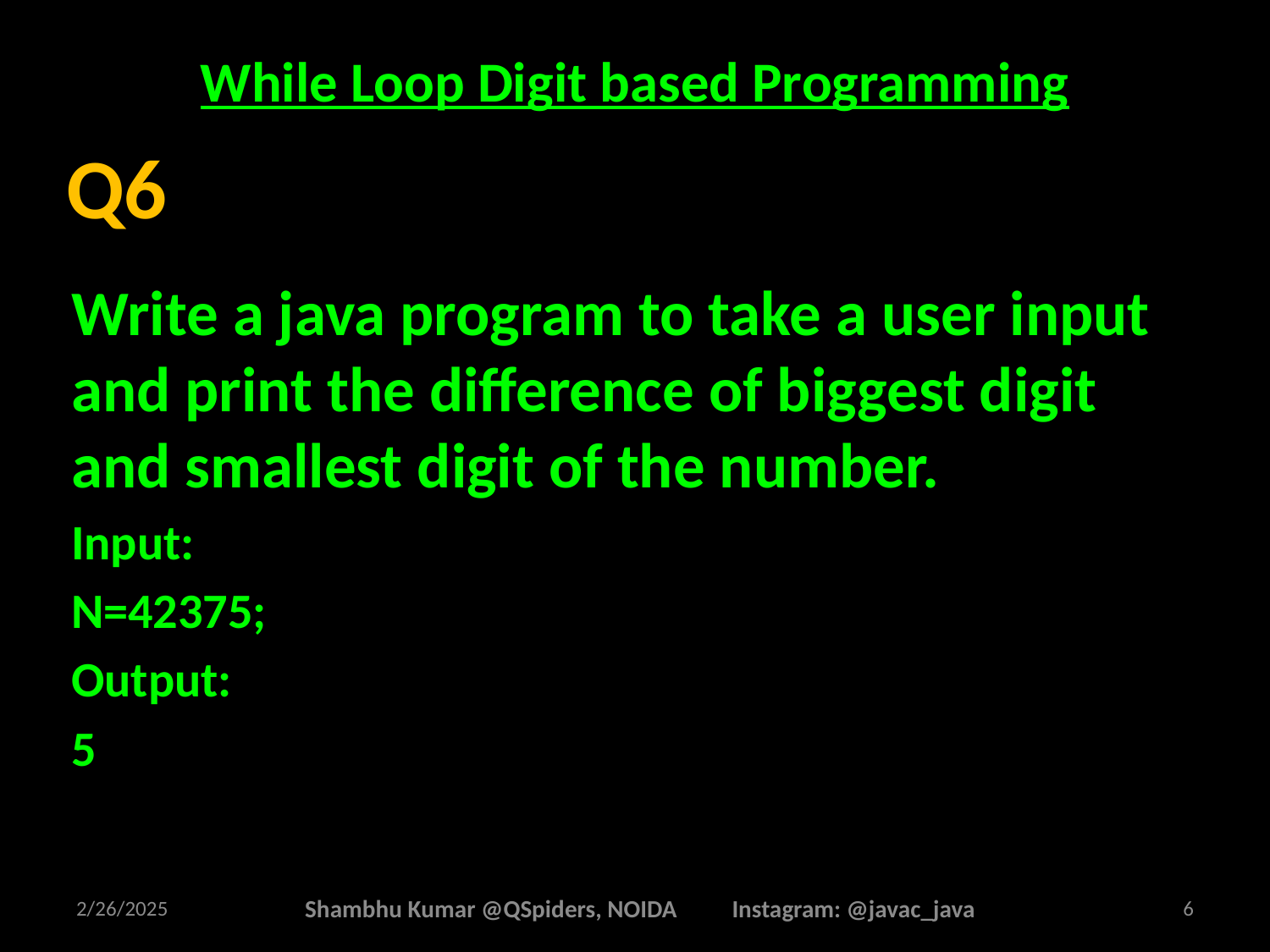

# While Loop Digit based Programming

Write a java program to take a user input and print the difference of biggest digit and smallest digit of the number.
Input:
N=42375;
Output:
5
Q6
2/26/2025
Shambhu Kumar @QSpiders, NOIDA          Instagram: @javac_java
6